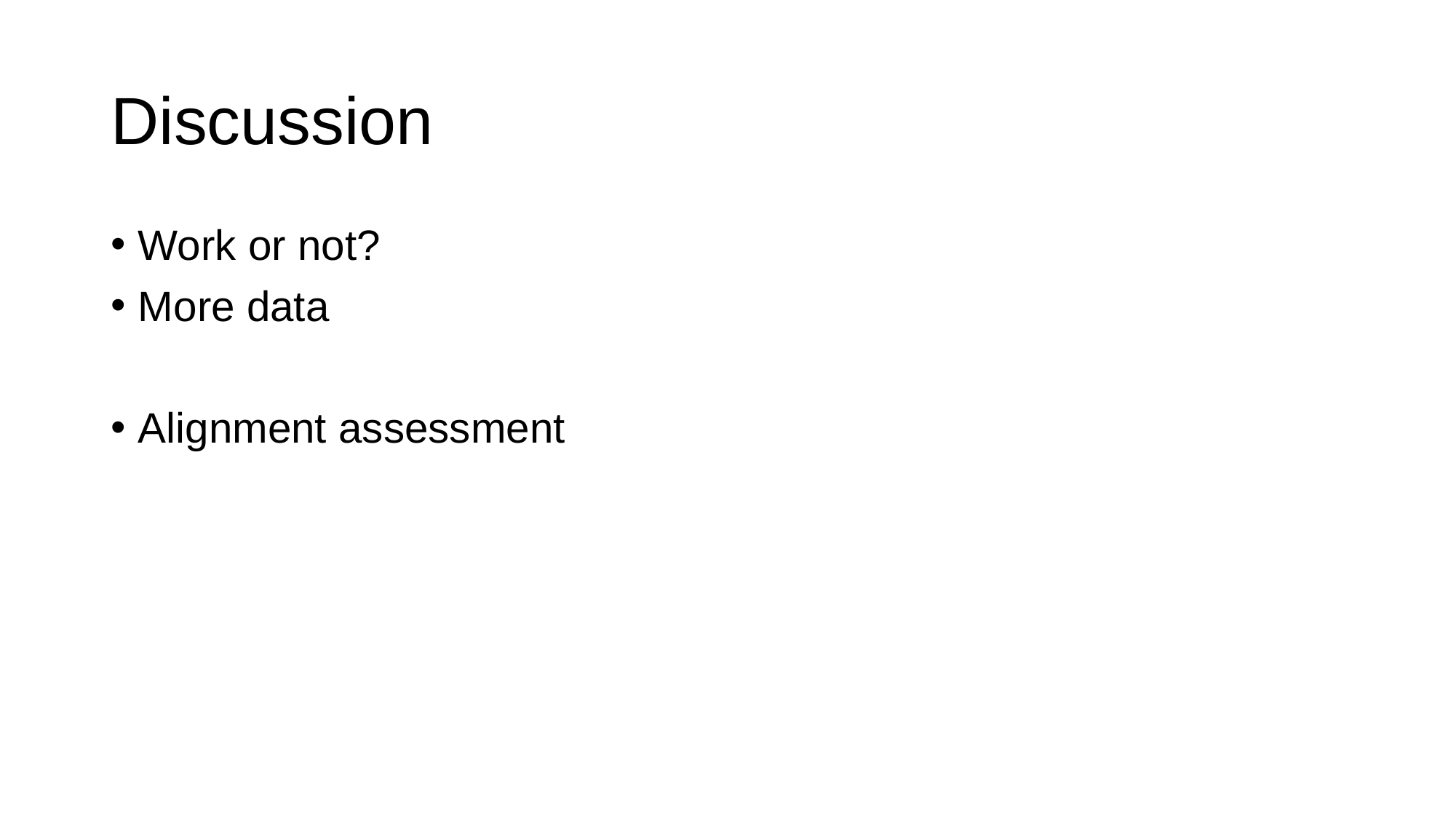

# Discussion
Work or not?
More data

Alignment assessment